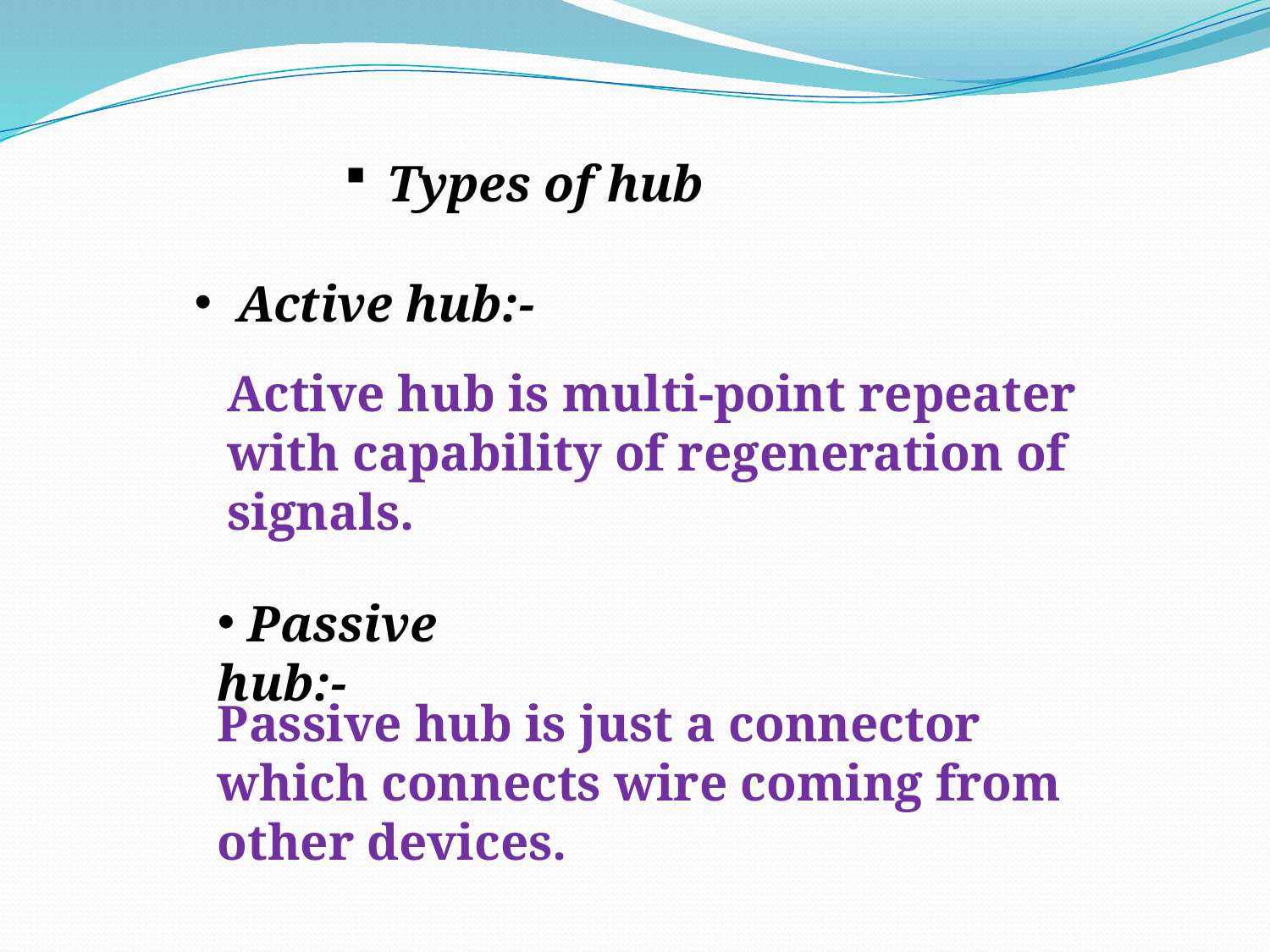

Types of hub
 Active hub:-
Active hub is multi-point repeater with capability of regeneration of signals.
 Passive hub:-
Passive hub is just a connector which connects wire coming from other devices.